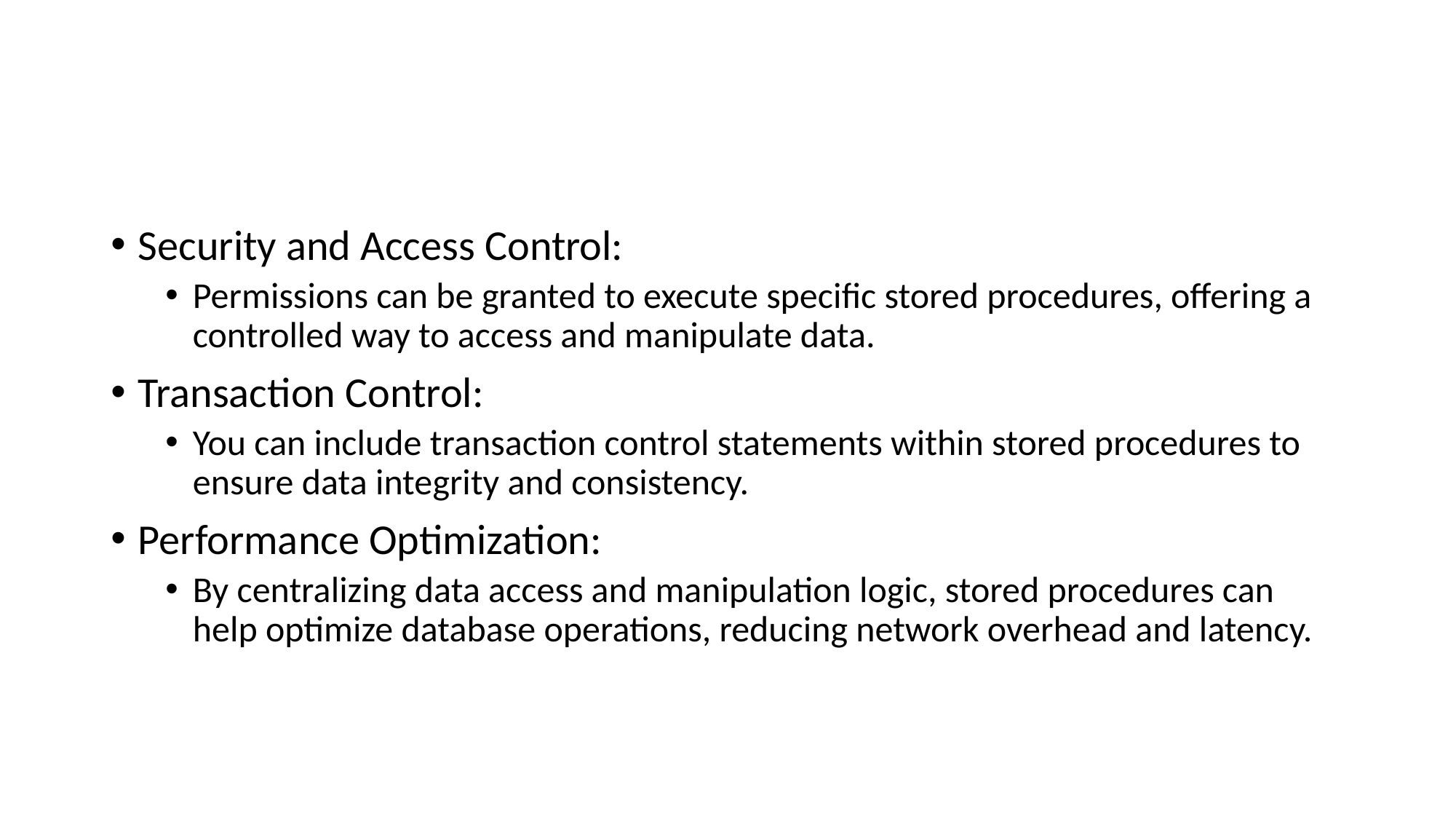

#
Security and Access Control:
Permissions can be granted to execute specific stored procedures, offering a controlled way to access and manipulate data.
Transaction Control:
You can include transaction control statements within stored procedures to ensure data integrity and consistency.
Performance Optimization:
By centralizing data access and manipulation logic, stored procedures can help optimize database operations, reducing network overhead and latency.